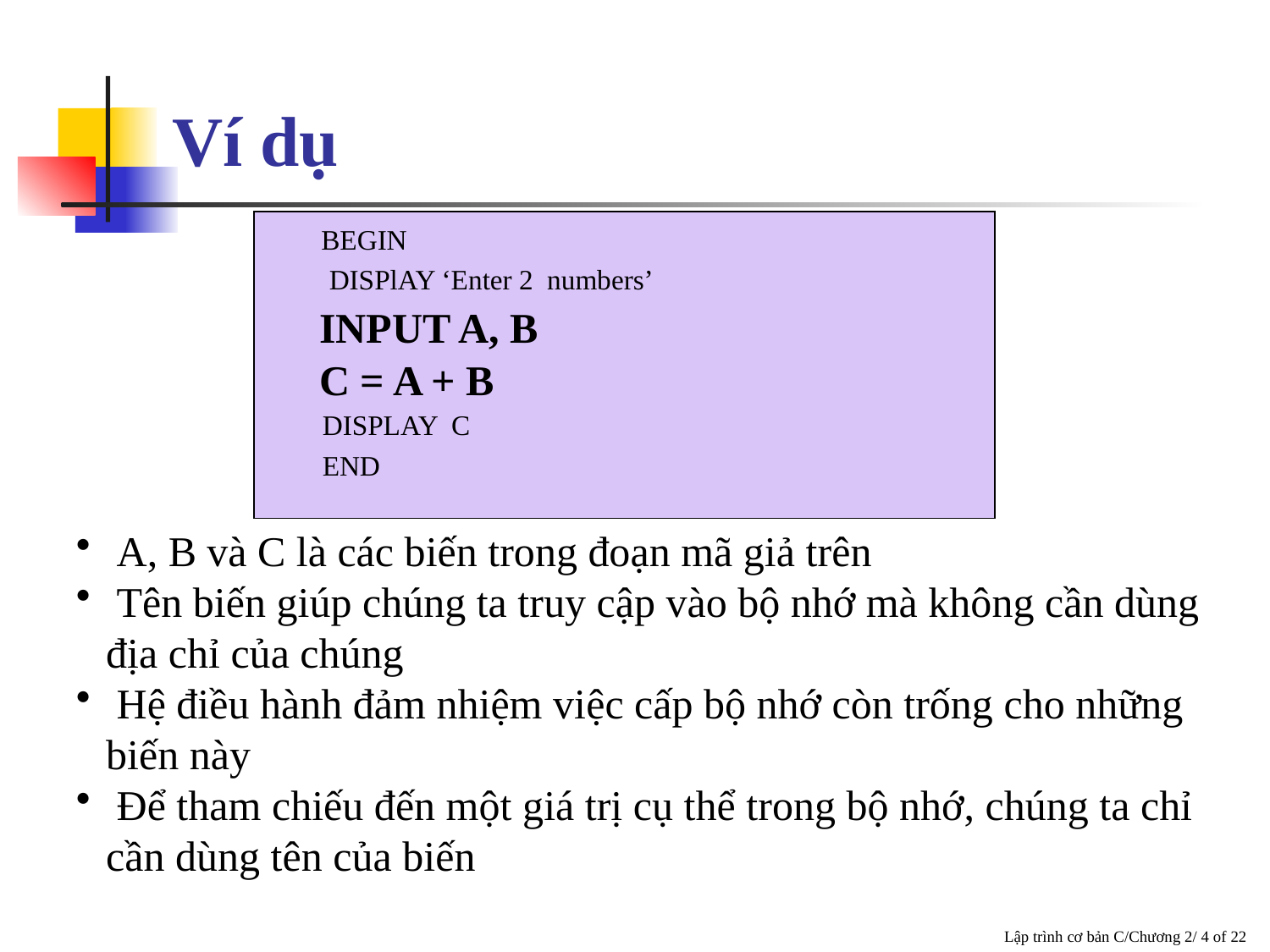

# Ví dụ

BEGIN
DISPlAY ‘Enter 2  numbers’
INPUT A, B
C = A + B
DISPLAY  C
END
 A, B và C là các biến trong đoạn mã giả trên
 Tên biến giúp chúng ta truy cập vào bộ nhớ mà không cần dùng địa chỉ của chúng
 Hệ điều hành đảm nhiệm việc cấp bộ nhớ còn trống cho những biến này
 Ðể tham chiếu đến một giá trị cụ thể trong bộ nhớ, chúng ta chỉ cần dùng tên của biến
 Lập trình cơ bản C/Chương 2/ 4 of 22